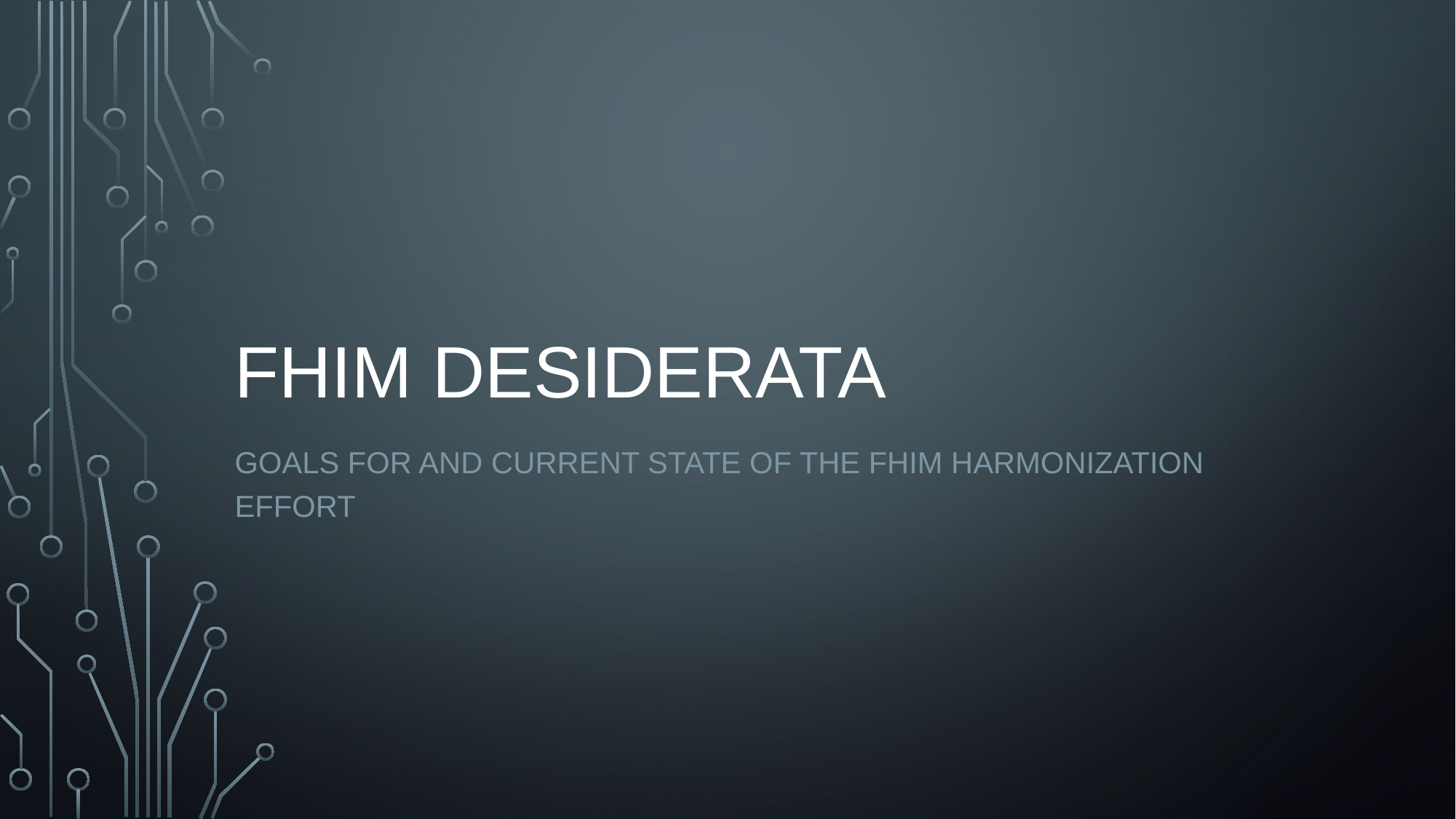

# FHIM Desiderata
Goals for and current state of the FHIM harmonization effort